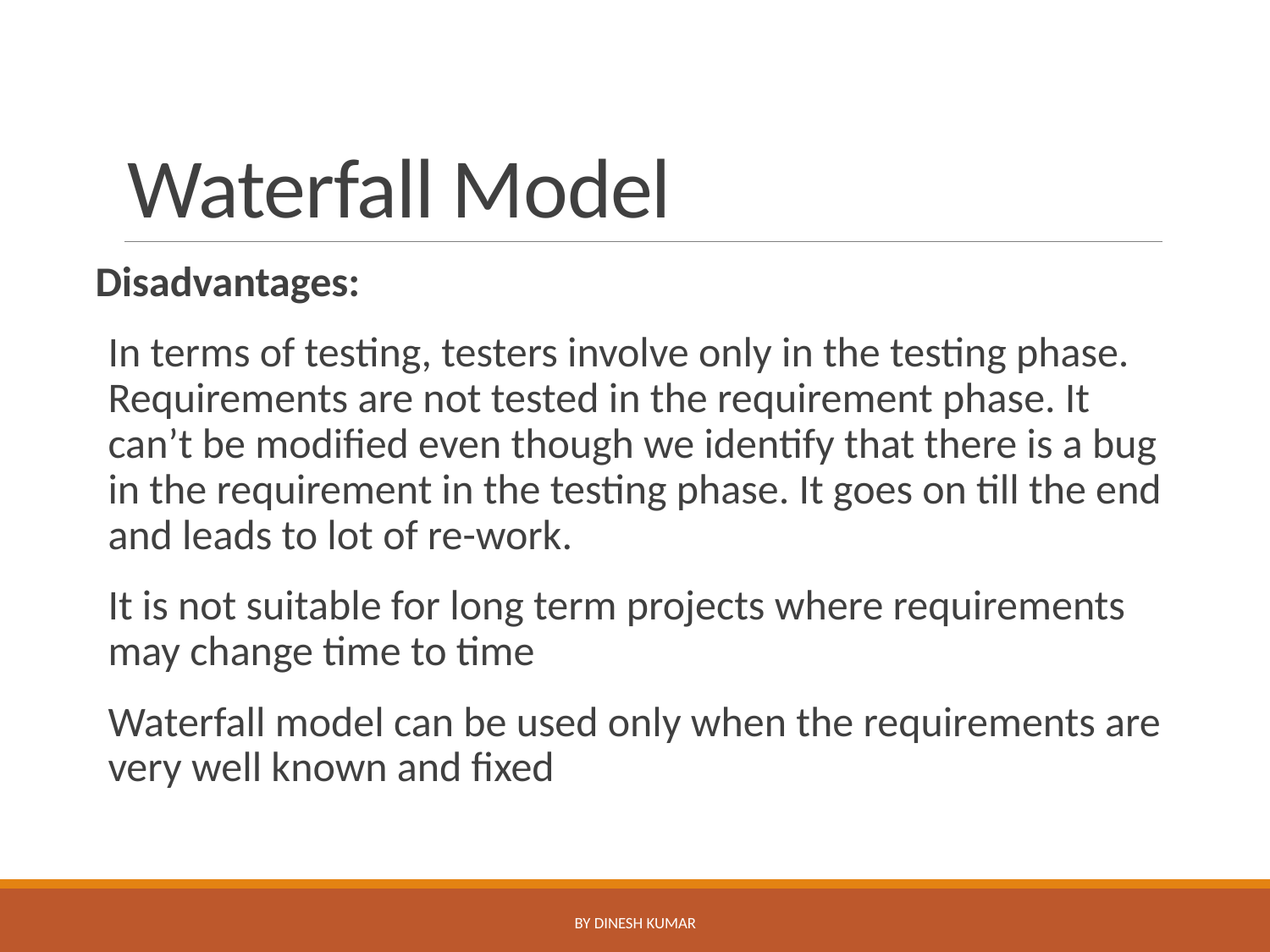

# Waterfall Model
Disadvantages:
In terms of testing, testers involve only in the testing phase. Requirements are not tested in the requirement phase. It can’t be modified even though we identify that there is a bug in the requirement in the testing phase. It goes on till the end and leads to lot of re-work.
It is not suitable for long term projects where requirements may change time to time
Waterfall model can be used only when the requirements are very well known and fixed

By Dinesh Kumar